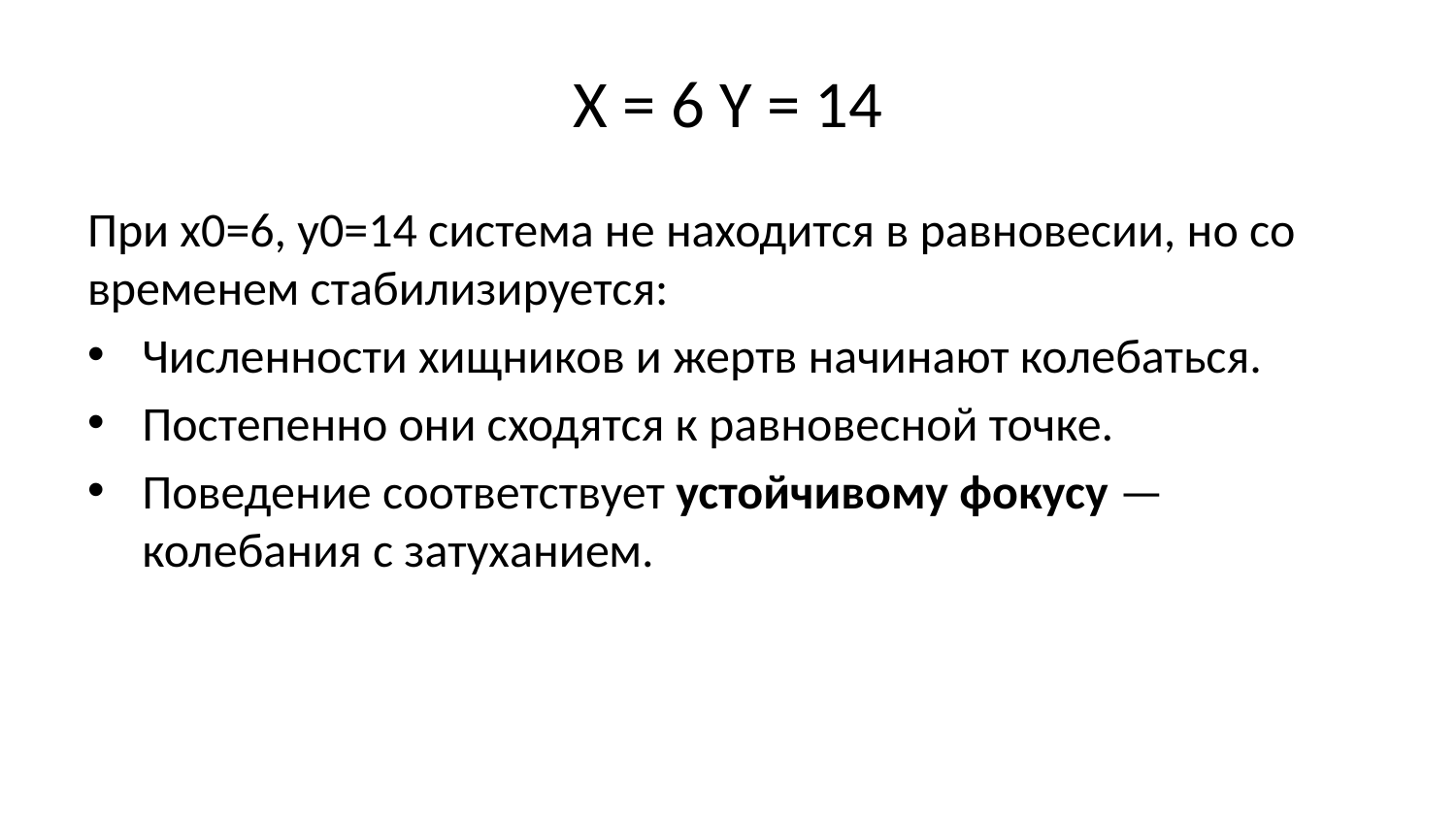

# X = 6 Y = 14
При x0​=6, y0​=14 система не находится в равновесии, но со временем стабилизируется:
Численности хищников и жертв начинают колебаться.
Постепенно они сходятся к равновесной точке.
Поведение соответствует устойчивому фокусу — колебания с затуханием.